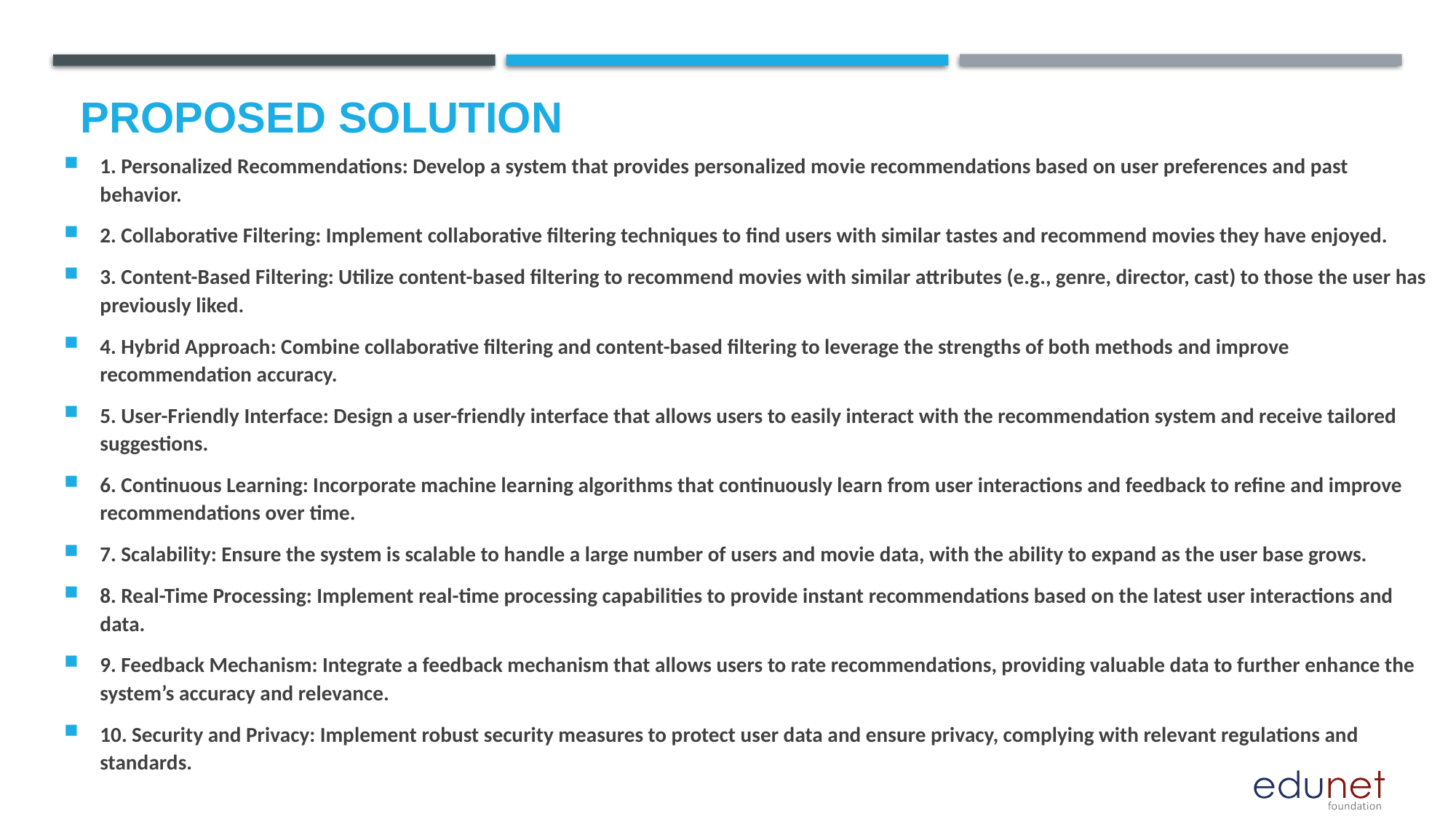

# Proposed Solution
1. Personalized Recommendations: Develop a system that provides personalized movie recommendations based on user preferences and past behavior.
2. Collaborative Filtering: Implement collaborative filtering techniques to find users with similar tastes and recommend movies they have enjoyed.
3. Content-Based Filtering: Utilize content-based filtering to recommend movies with similar attributes (e.g., genre, director, cast) to those the user has previously liked.
4. Hybrid Approach: Combine collaborative filtering and content-based filtering to leverage the strengths of both methods and improve recommendation accuracy.
5. User-Friendly Interface: Design a user-friendly interface that allows users to easily interact with the recommendation system and receive tailored suggestions.
6. Continuous Learning: Incorporate machine learning algorithms that continuously learn from user interactions and feedback to refine and improve recommendations over time.
7. Scalability: Ensure the system is scalable to handle a large number of users and movie data, with the ability to expand as the user base grows.
8. Real-Time Processing: Implement real-time processing capabilities to provide instant recommendations based on the latest user interactions and data.
9. Feedback Mechanism: Integrate a feedback mechanism that allows users to rate recommendations, providing valuable data to further enhance the system’s accuracy and relevance.
10. Security and Privacy: Implement robust security measures to protect user data and ensure privacy, complying with relevant regulations and standards.